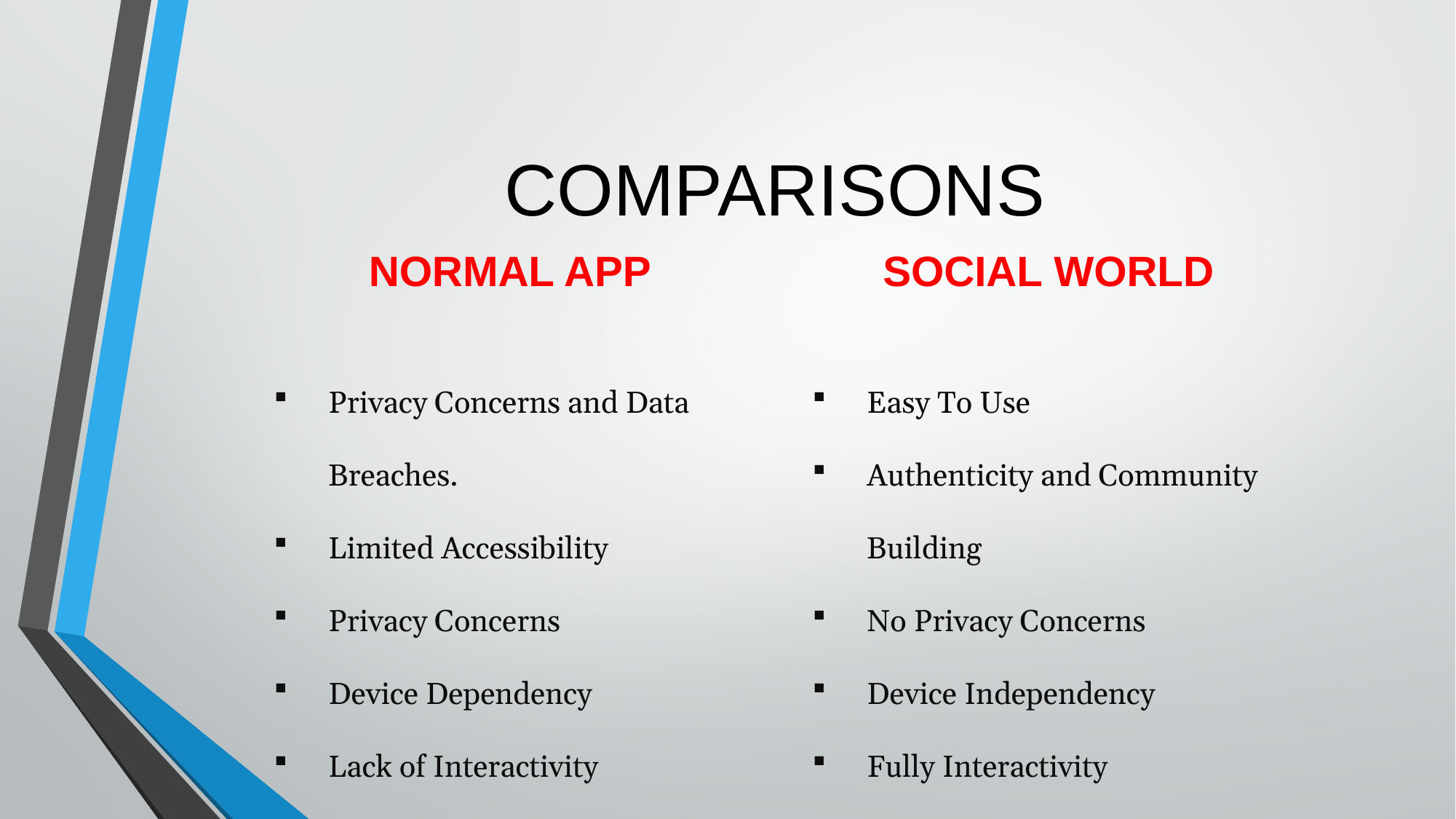

# COMPARISONS
SOCIAL WORLD

Easy To Use
Authenticity and Community Building
No Privacy Concerns
Device Independency
Fully Interactivity
NORMAL APP

Privacy Concerns and Data Breaches.
Limited Accessibility
Privacy Concerns
Device Dependency
Lack of Interactivity